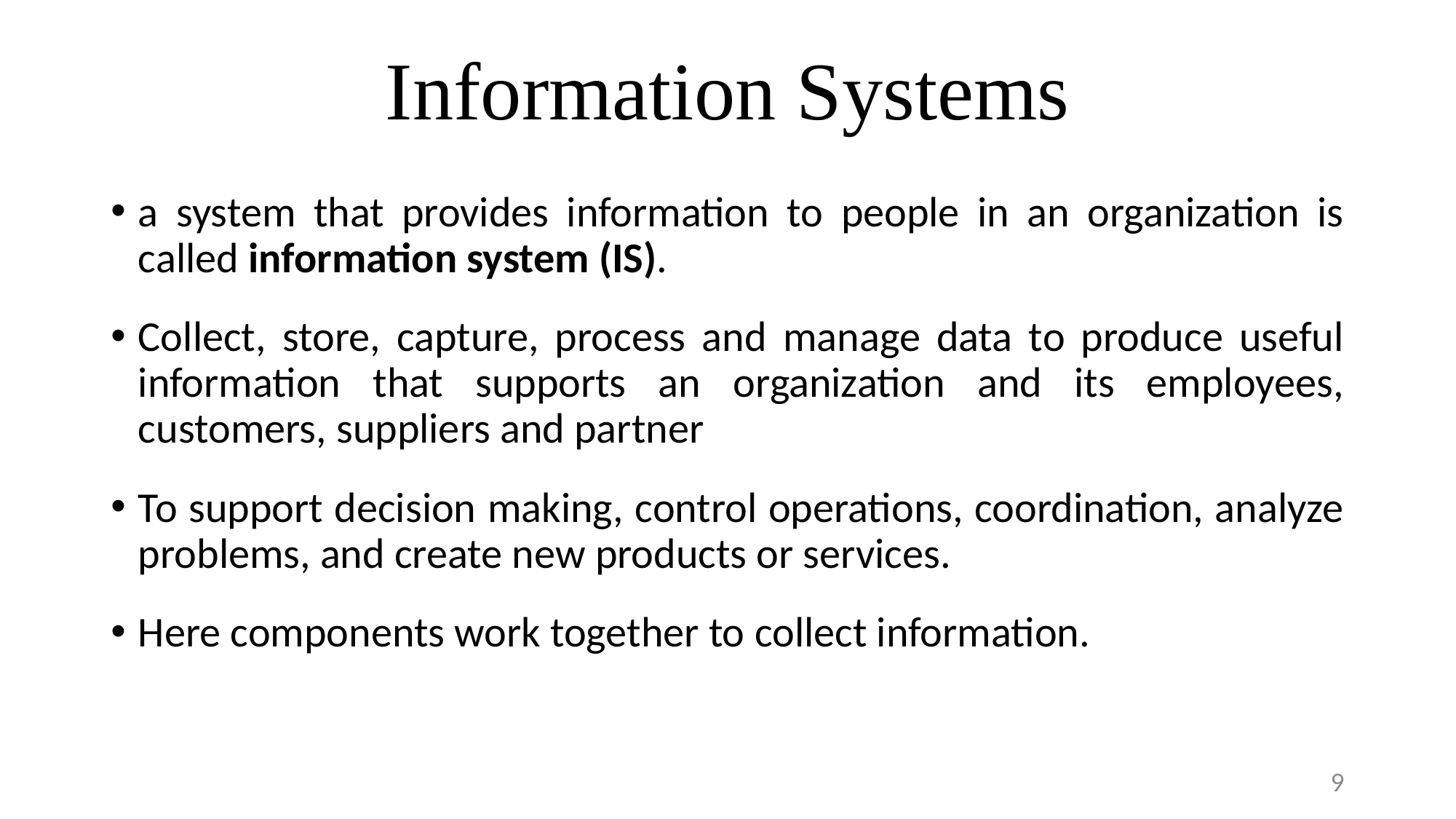

# Information Systems
a system that provides information to people in an organization is called information system (IS).
Collect, store, capture, process and manage data to produce useful information that supports an organization and its employees, customers, suppliers and partner
To support decision making, control operations, coordination, analyze problems, and create new products or services.
Here components work together to collect information.
9